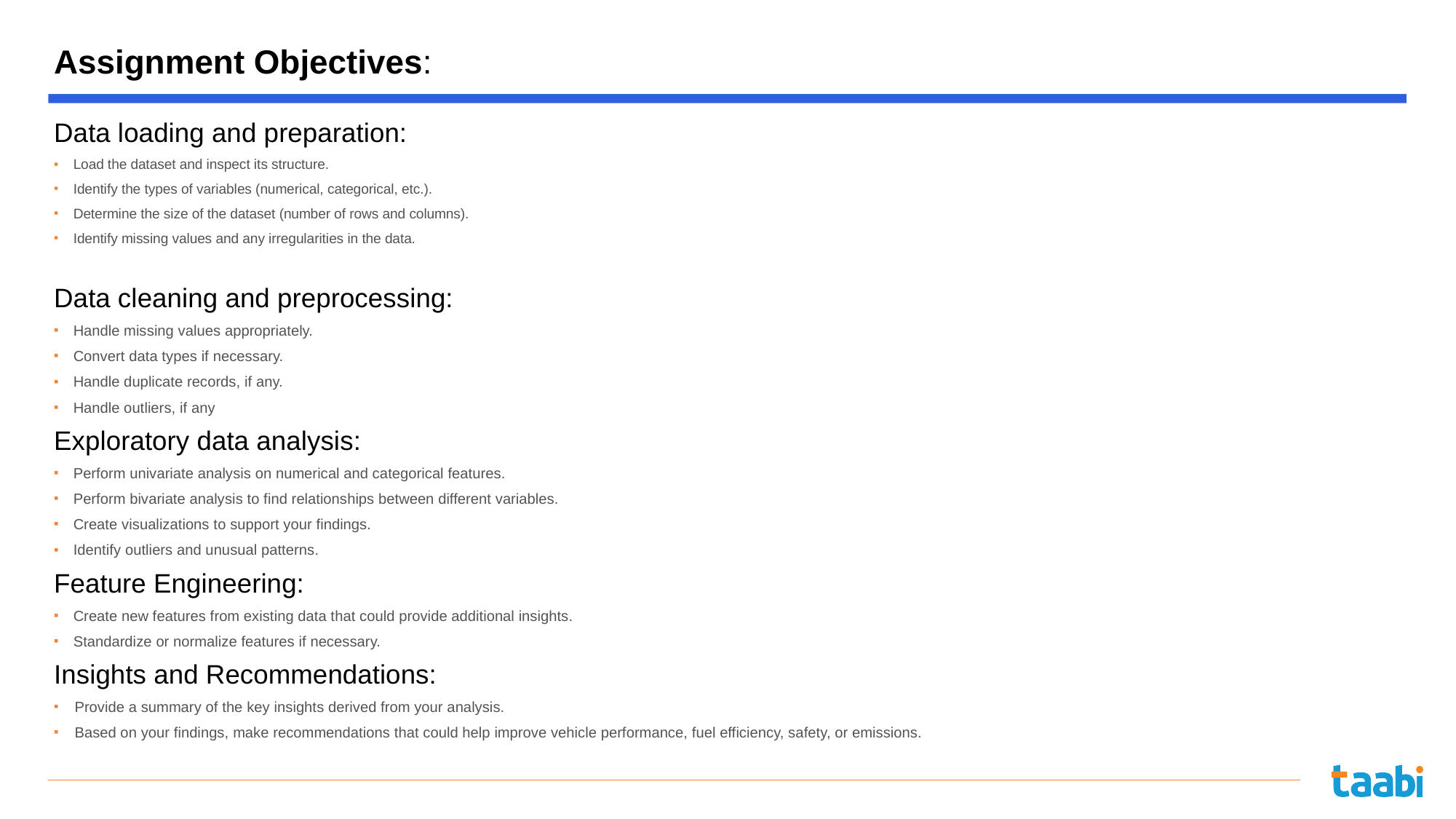

# Assignment Objectives:
Data loading and preparation:
Load the dataset and inspect its structure.
Identify the types of variables (numerical, categorical, etc.).
Determine the size of the dataset (number of rows and columns).
Identify missing values and any irregularities in the data.

Data cleaning and preprocessing:
Handle missing values appropriately.
Convert data types if necessary.
Handle duplicate records, if any.
Handle outliers, if any
Exploratory data analysis:
Perform univariate analysis on numerical and categorical features.
Perform bivariate analysis to find relationships between different variables.
Create visualizations to support your findings.
Identify outliers and unusual patterns.
Feature Engineering:
Create new features from existing data that could provide additional insights.
Standardize or normalize features if necessary.
Insights and Recommendations:
Provide a summary of the key insights derived from your analysis.
Based on your findings, make recommendations that could help improve vehicle performance, fuel efficiency, safety, or emissions.